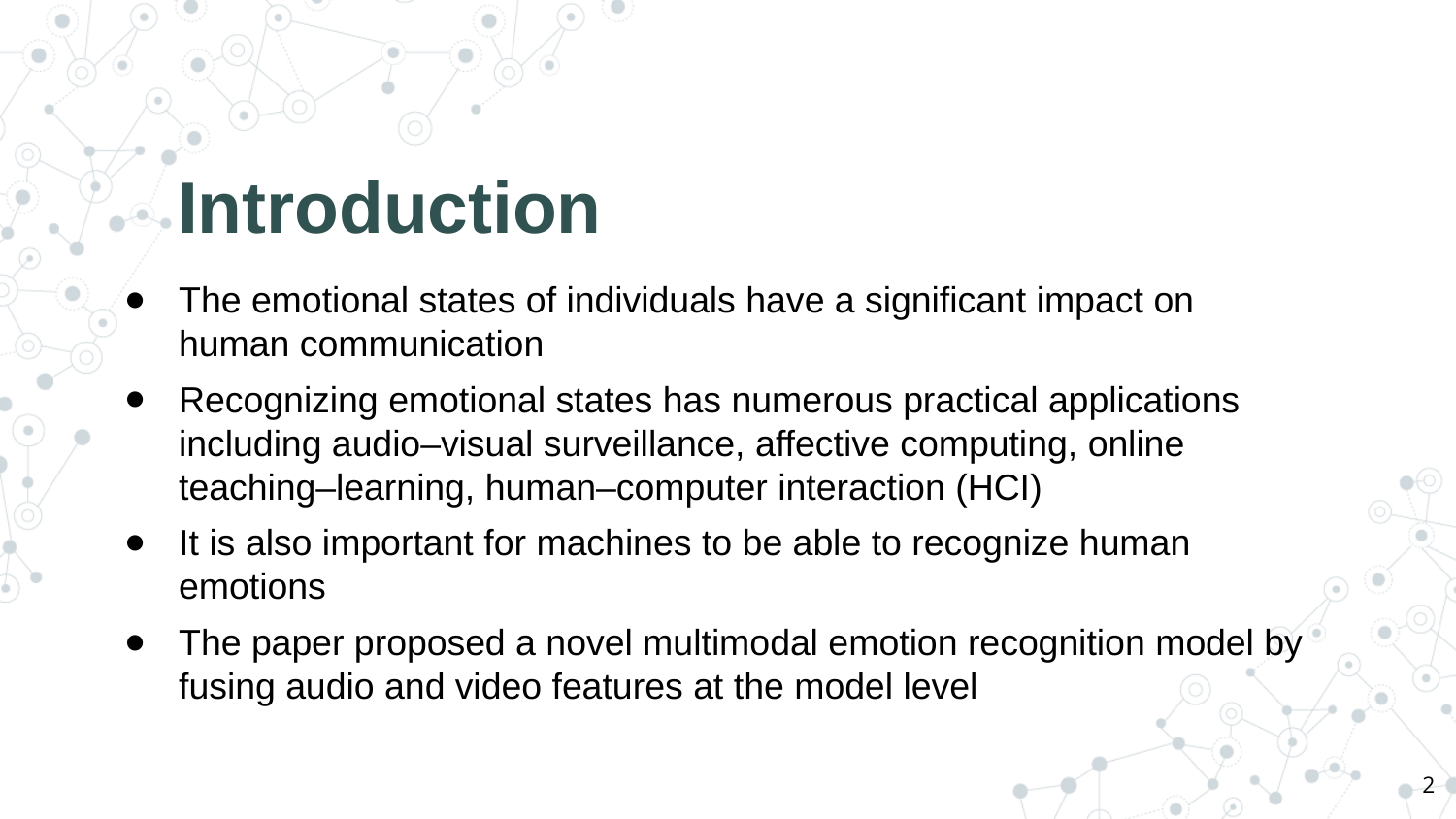

# Introduction
The emotional states of individuals have a significant impact on human communication
Recognizing emotional states has numerous practical applications including audio–visual surveillance, affective computing, online teaching–learning, human–computer interaction (HCI)
It is also important for machines to be able to recognize human emotions
The paper proposed a novel multimodal emotion recognition model by fusing audio and video features at the model level
2